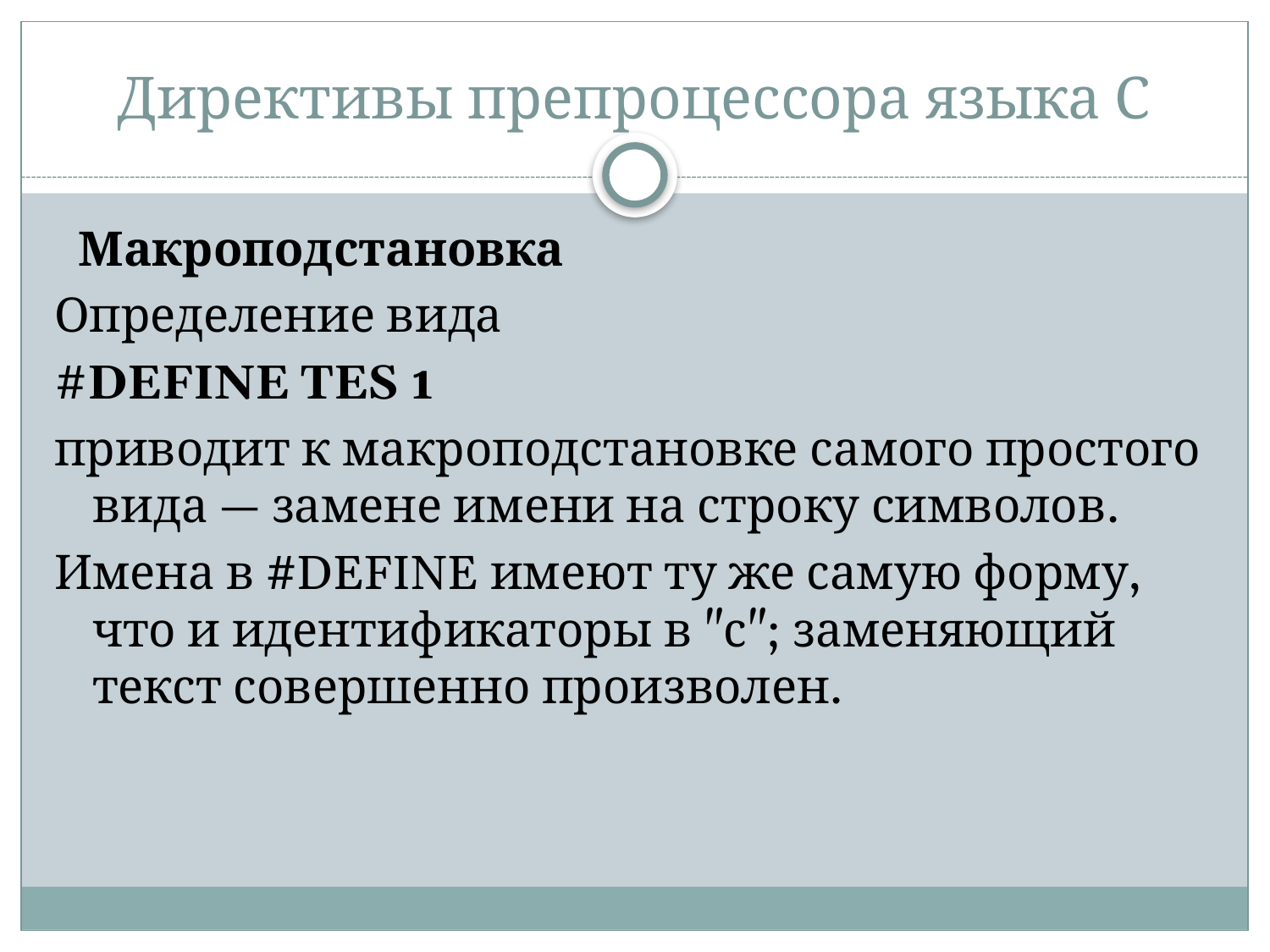

# Директивы препроцессора языка С
  Макроподстановка
Определение вида
#DEFINE TES 1
приводит к макроподстановке самого простого вида — замене имени на строку символов.
Имена в #DEFINE имеют ту же самую форму, что и идентификаторы в "с"; заменяющий текст совершенно произволен.